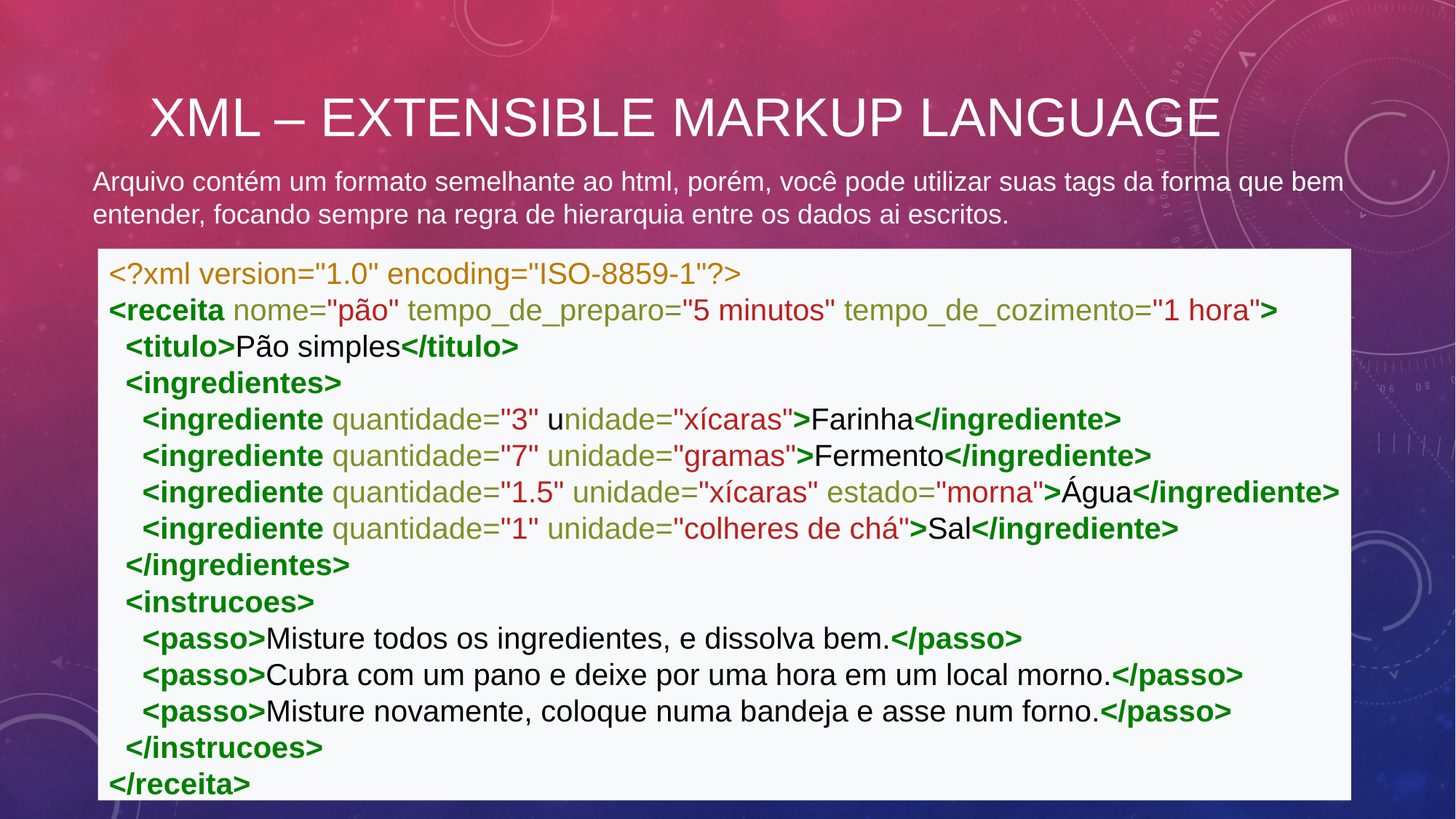

XML – extensible markup language
Arquivo contém um formato semelhante ao html, porém, você pode utilizar suas tags da forma que bem entender, focando sempre na regra de hierarquia entre os dados ai escritos.
<?xml version="1.0" encoding="ISO-8859-1"?>
<receita nome="pão" tempo_de_preparo="5 minutos" tempo_de_cozimento="1 hora">
  <titulo>Pão simples</titulo>
  <ingredientes>
    <ingrediente quantidade="3" unidade="xícaras">Farinha</ingrediente>
    <ingrediente quantidade="7" unidade="gramas">Fermento</ingrediente>
    <ingrediente quantidade="1.5" unidade="xícaras" estado="morna">Água</ingrediente>
    <ingrediente quantidade="1" unidade="colheres de chá">Sal</ingrediente>
  </ingredientes>
  <instrucoes>
    <passo>Misture todos os ingredientes, e dissolva bem.</passo>
    <passo>Cubra com um pano e deixe por uma hora em um local morno.</passo>
    <passo>Misture novamente, coloque numa bandeja e asse num forno.</passo>
  </instrucoes>
</receita>